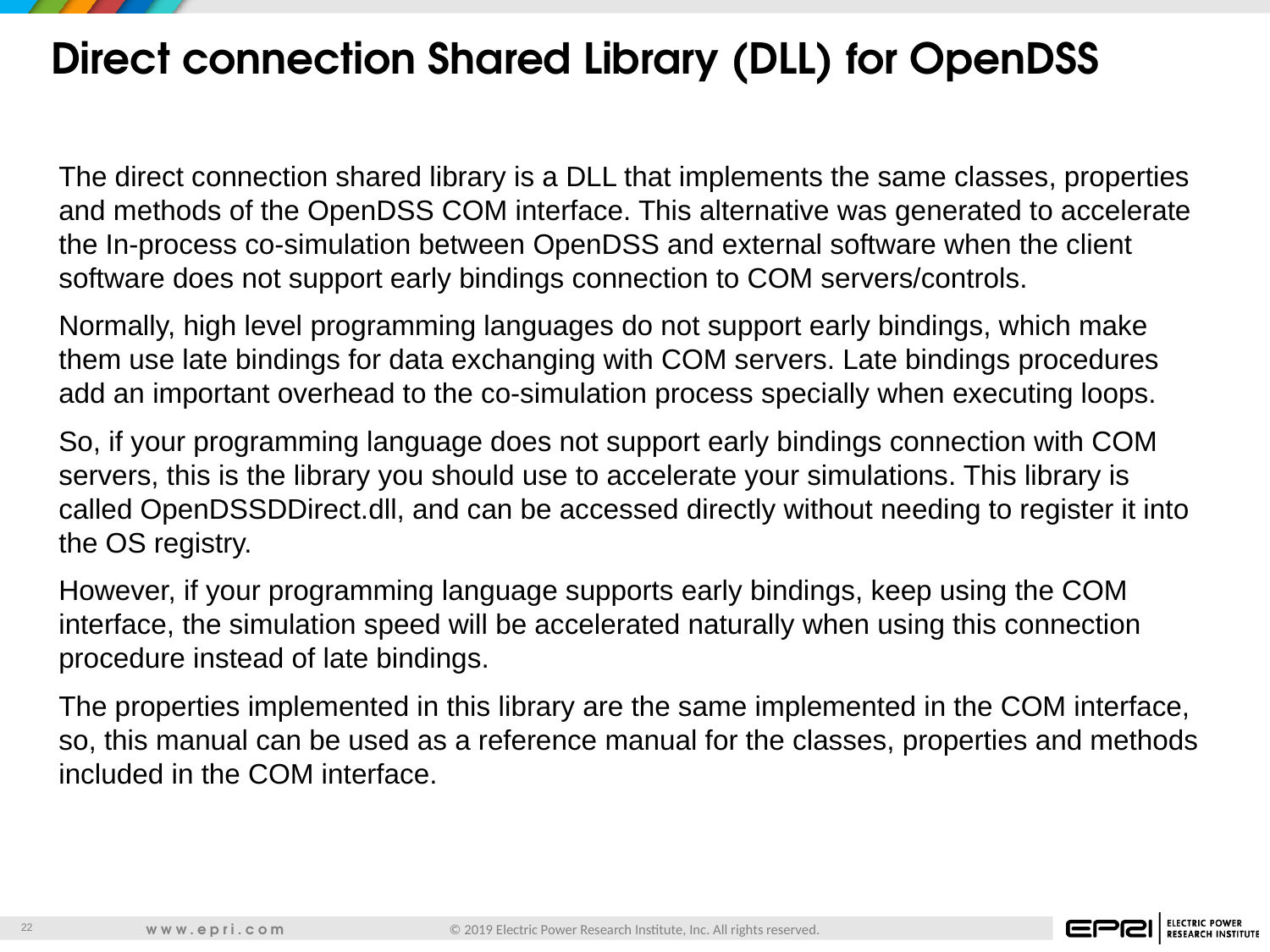

# Direct connection Shared Library (DLL) for OpenDSS
The direct connection shared library is a DLL that implements the same classes, properties and methods of the OpenDSS COM interface. This alternative was generated to accelerate the In-process co-simulation between OpenDSS and external software when the client software does not support early bindings connection to COM servers/controls.
Normally, high level programming languages do not support early bindings, which make them use late bindings for data exchanging with COM servers. Late bindings procedures add an important overhead to the co-simulation process specially when executing loops.
So, if your programming language does not support early bindings connection with COM servers, this is the library you should use to accelerate your simulations. This library is called OpenDSSDDirect.dll, and can be accessed directly without needing to register it into the OS registry.
However, if your programming language supports early bindings, keep using the COM interface, the simulation speed will be accelerated naturally when using this connection procedure instead of late bindings.
The properties implemented in this library are the same implemented in the COM interface, so, this manual can be used as a reference manual for the classes, properties and methods included in the COM interface.